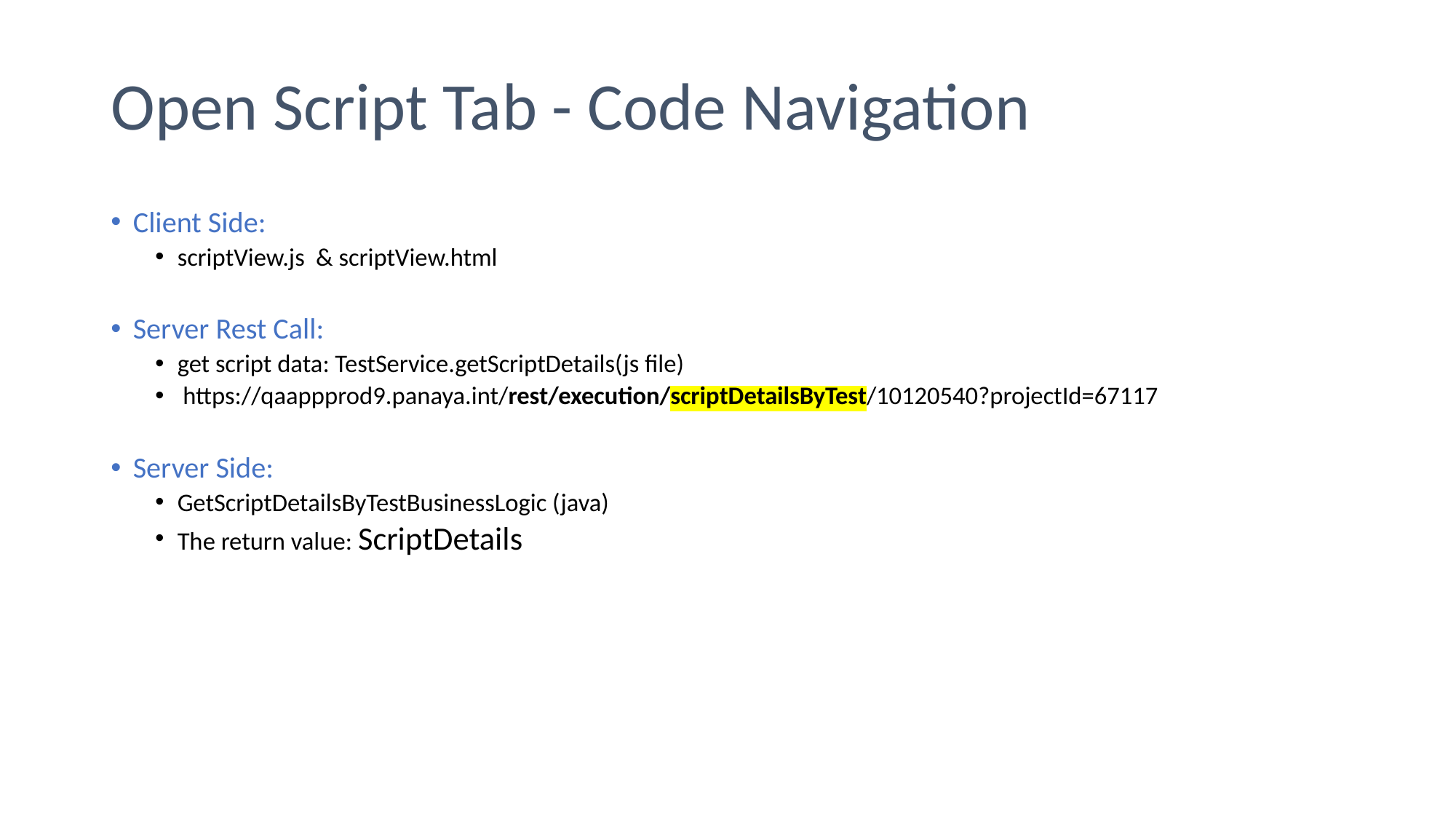

# Open Script Tab - Code Navigation
Client Side:
scriptView.js  & scriptView.html

Server Rest Call:
get script data: TestService.getScriptDetails(js file)
 https://qaappprod9.panaya.int/rest/execution/scriptDetailsByTest/10120540?projectId=67117

Server Side:
GetScriptDetailsByTestBusinessLogic (java)
The return value: ScriptDetails